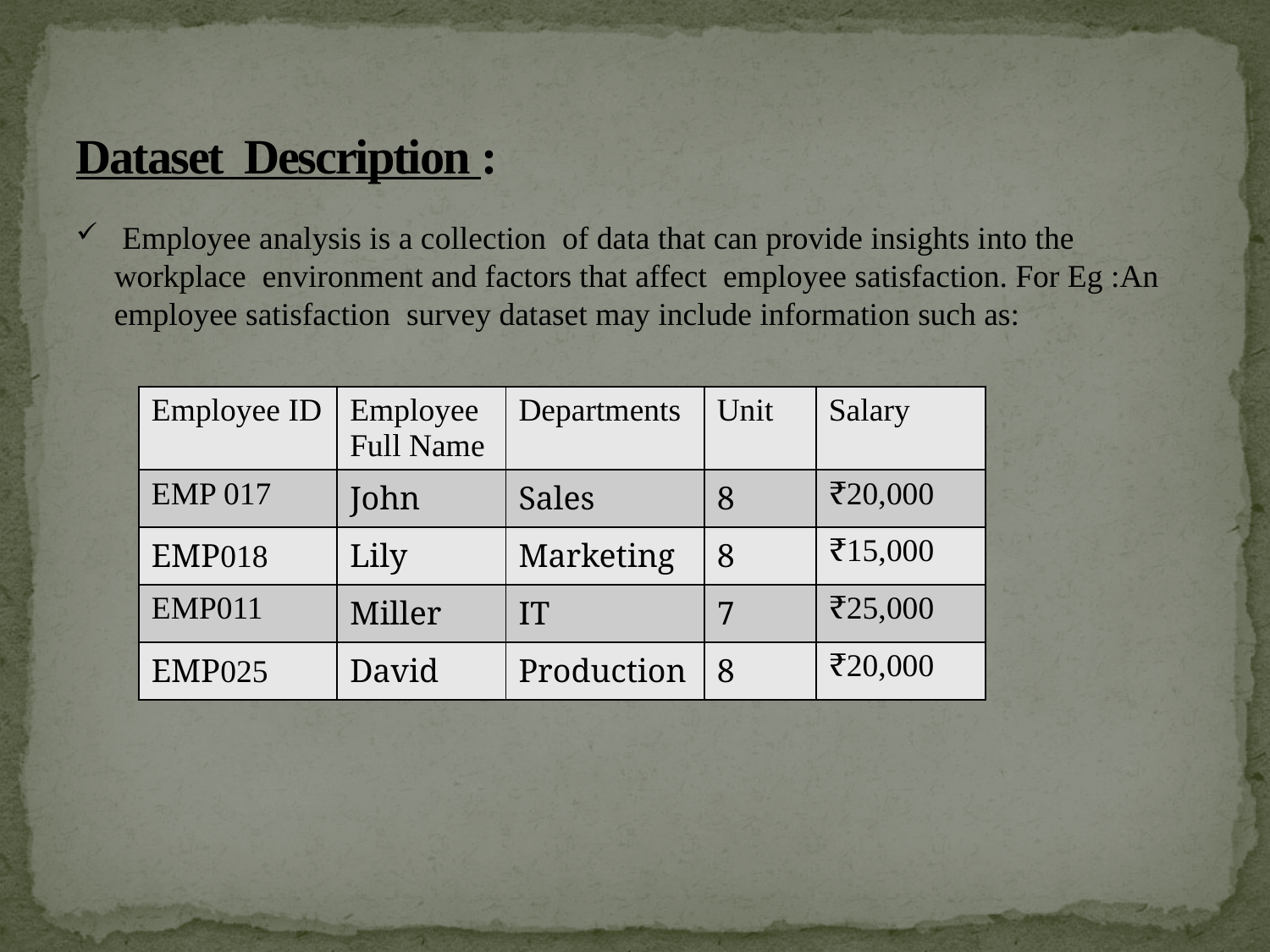

# Dataset  Description :
 Employee analysis is a collection  of data that can provide insights into the workplace  environment and factors that affect  employee satisfaction. For Eg :An employee satisfaction  survey dataset may include information such as:

| Employee ID | Employee Full Name | Departments | Unit | Salary |
| --- | --- | --- | --- | --- |
| EMP 017 | John | Sales | 8 | ₹20,000 |
| EMP018 | Lily | Marketing | 8 | ₹15,000 |
| EMP011 | Miller | IT | 7 | ₹25,000 |
| EMP025 | David | Production | 8 | ₹20,000 |